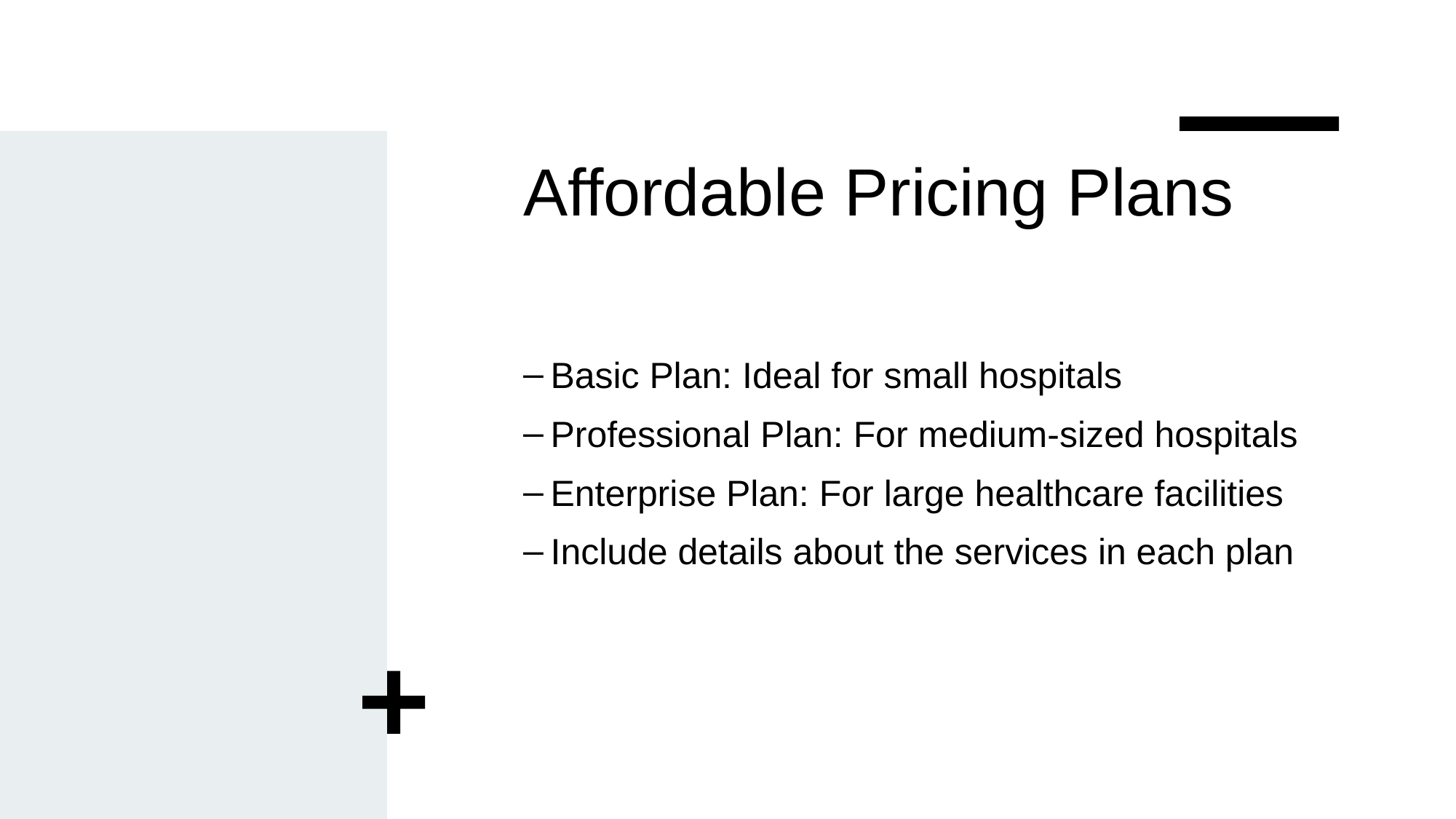

# Affordable Pricing Plans
Basic Plan: Ideal for small hospitals
Professional Plan: For medium-sized hospitals
Enterprise Plan: For large healthcare facilities
Include details about the services in each plan